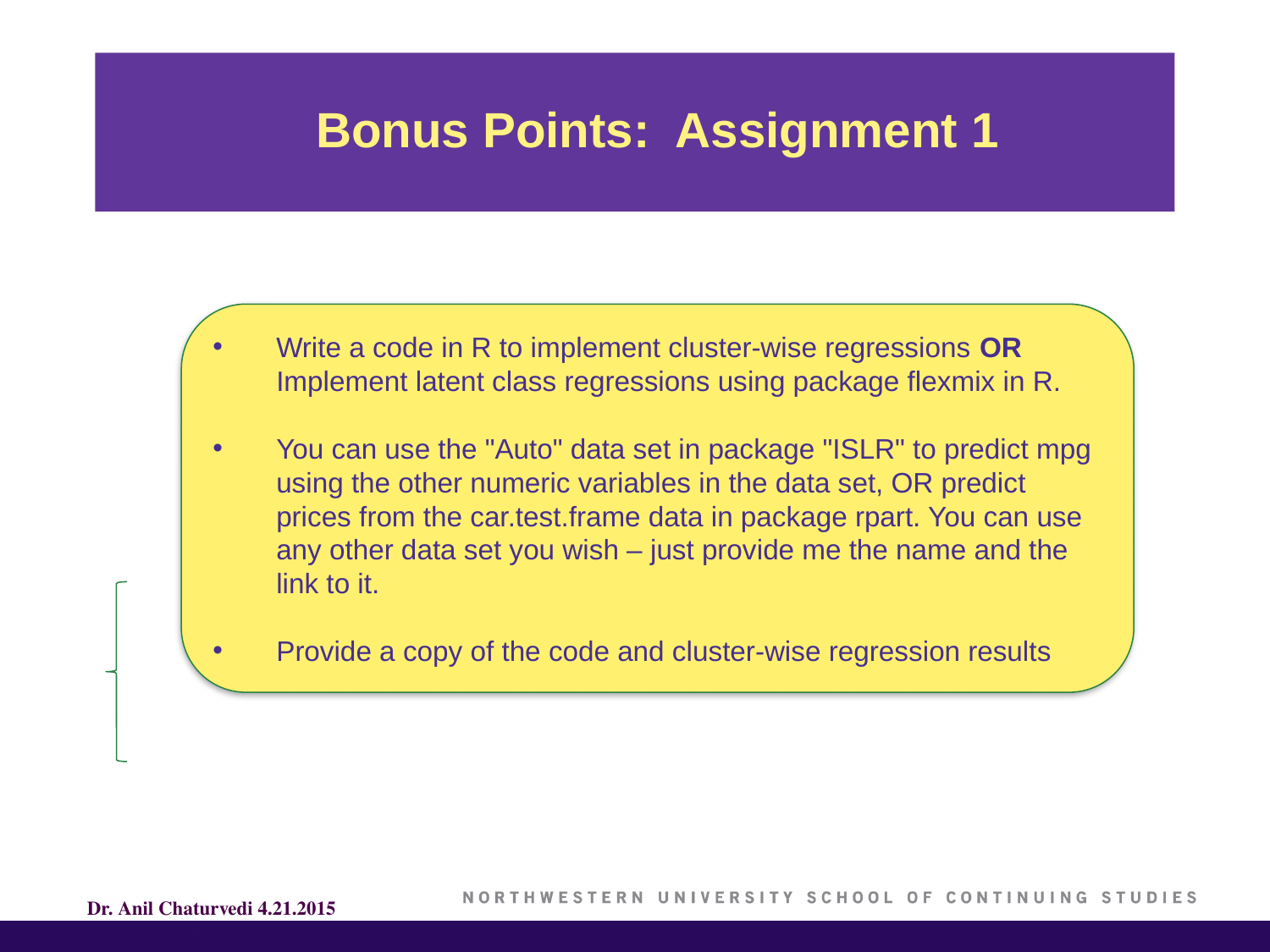

Bonus Points:  Assignment 1

Write a code in R to implement cluster-wise regressions OR Implement latent class regressions using package flexmix in R.

You can use the "Auto" data set in package "ISLR" to predict mpg using the other numeric variables in the data set, OR predict prices from the car.test.frame data in package rpart. You can use any other data set you wish – just provide me the name and the link to it.

Provide a copy of the code and cluster-wise regression results

Dr. Anil Chaturvedi 4.21.2015